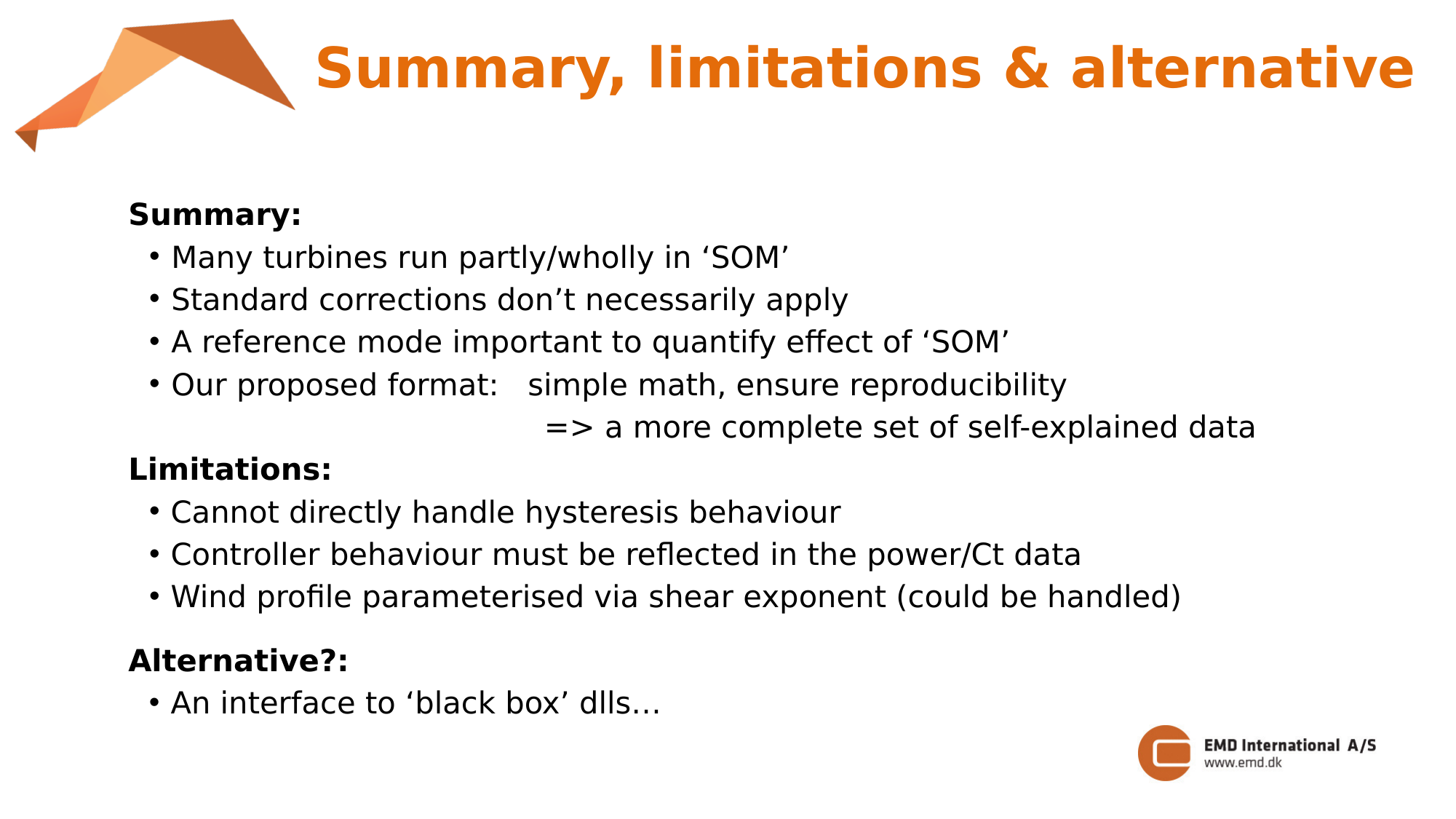

Summary, limitations & alternative
Summary:
Many turbines run partly/wholly in ‘SOM’
Standard corrections don’t necessarily apply
A reference mode important to quantify effect of ‘SOM’
Our proposed format:   simple math, ensure reproducibility
			       => a more complete set of self-explained data
Limitations:
Cannot directly handle hysteresis behaviour
Controller behaviour must be reflected in the power/Ct data
Wind profile parameterised via shear exponent (could be handled)

Alternative?:
An interface to ‘black box’ dlls…